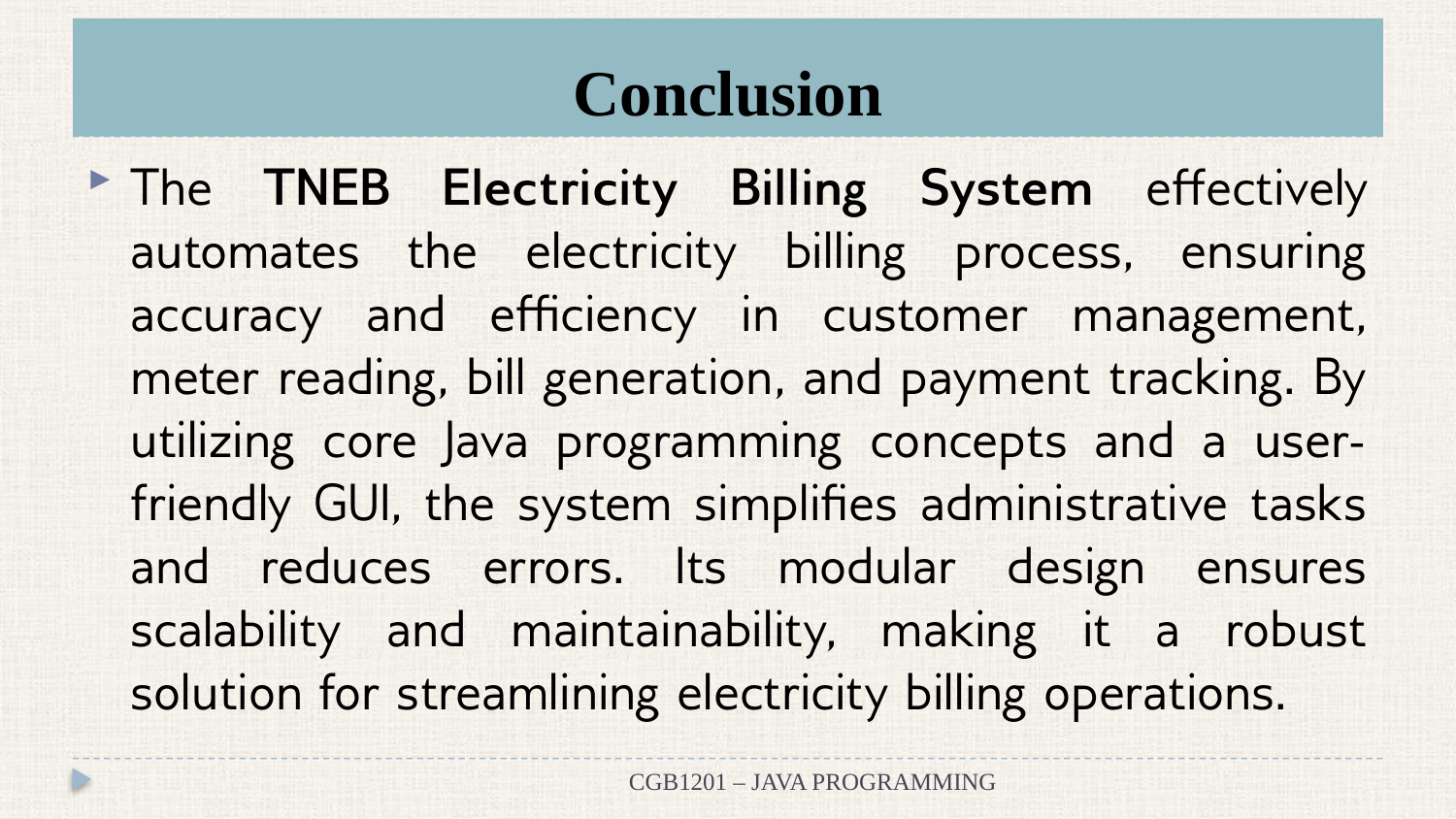

# Conclusion
The TNEB Electricity Billing System effectively automates the electricity billing process, ensuring accuracy and efficiency in customer management, meter reading, bill generation, and payment tracking. By utilizing core Java programming concepts and a user-friendly GUI, the system simplifies administrative tasks and reduces errors. Its modular design ensures scalability and maintainability, making it a robust solution for streamlining electricity billing operations.

15
CGB1201 – JAVA PROGRAMMING